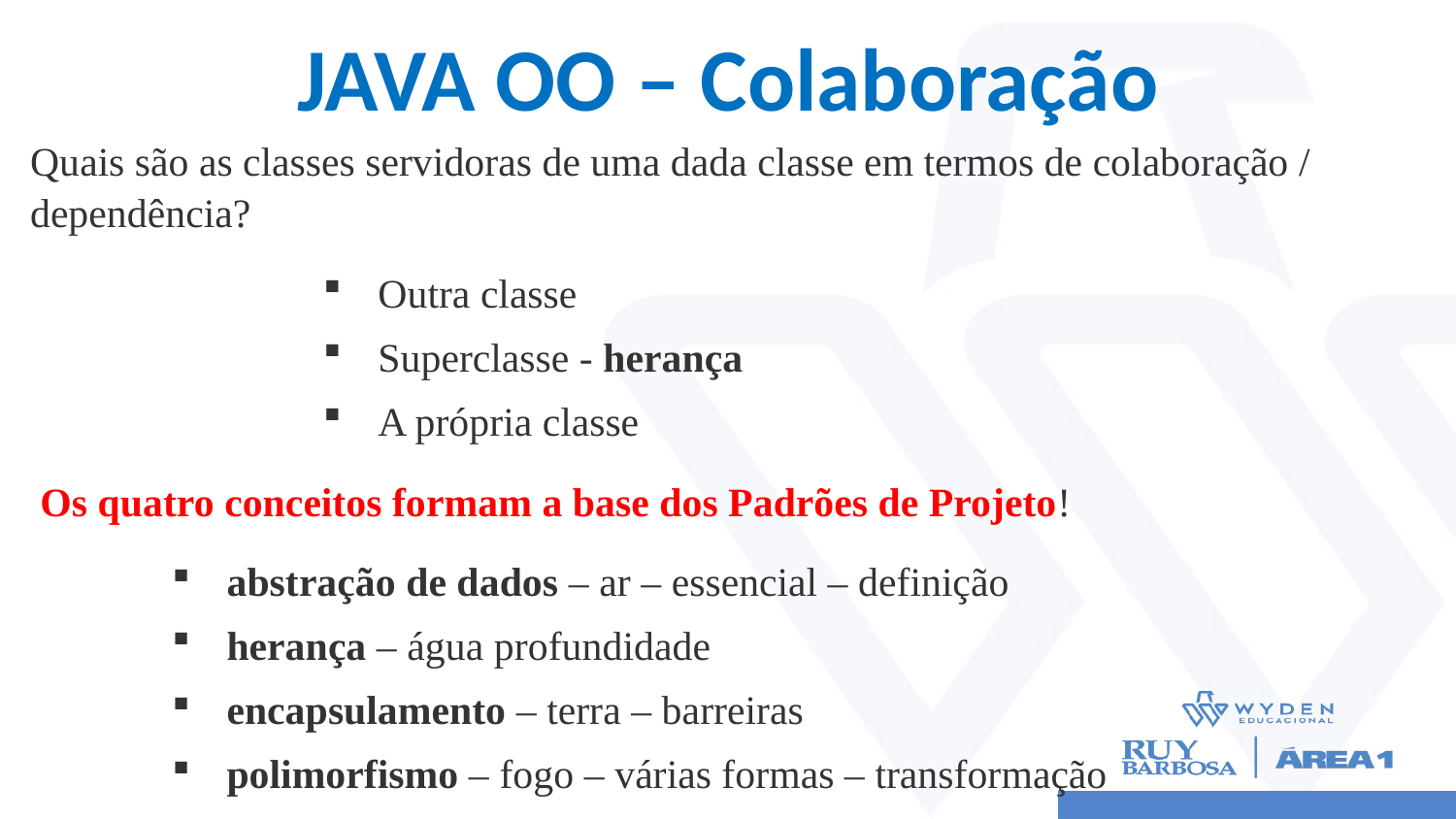

# JAVA OO – Colaboração
Quais são as classes servidoras de uma dada classe em termos de colaboração / dependência?
Outra classe
Superclasse - herança
A própria classe
 Os quatro conceitos formam a base dos Padrões de Projeto!
abstração de dados – ar – essencial – definição
herança – água profundidade
encapsulamento – terra – barreiras
polimorfismo – fogo – várias formas – transformação